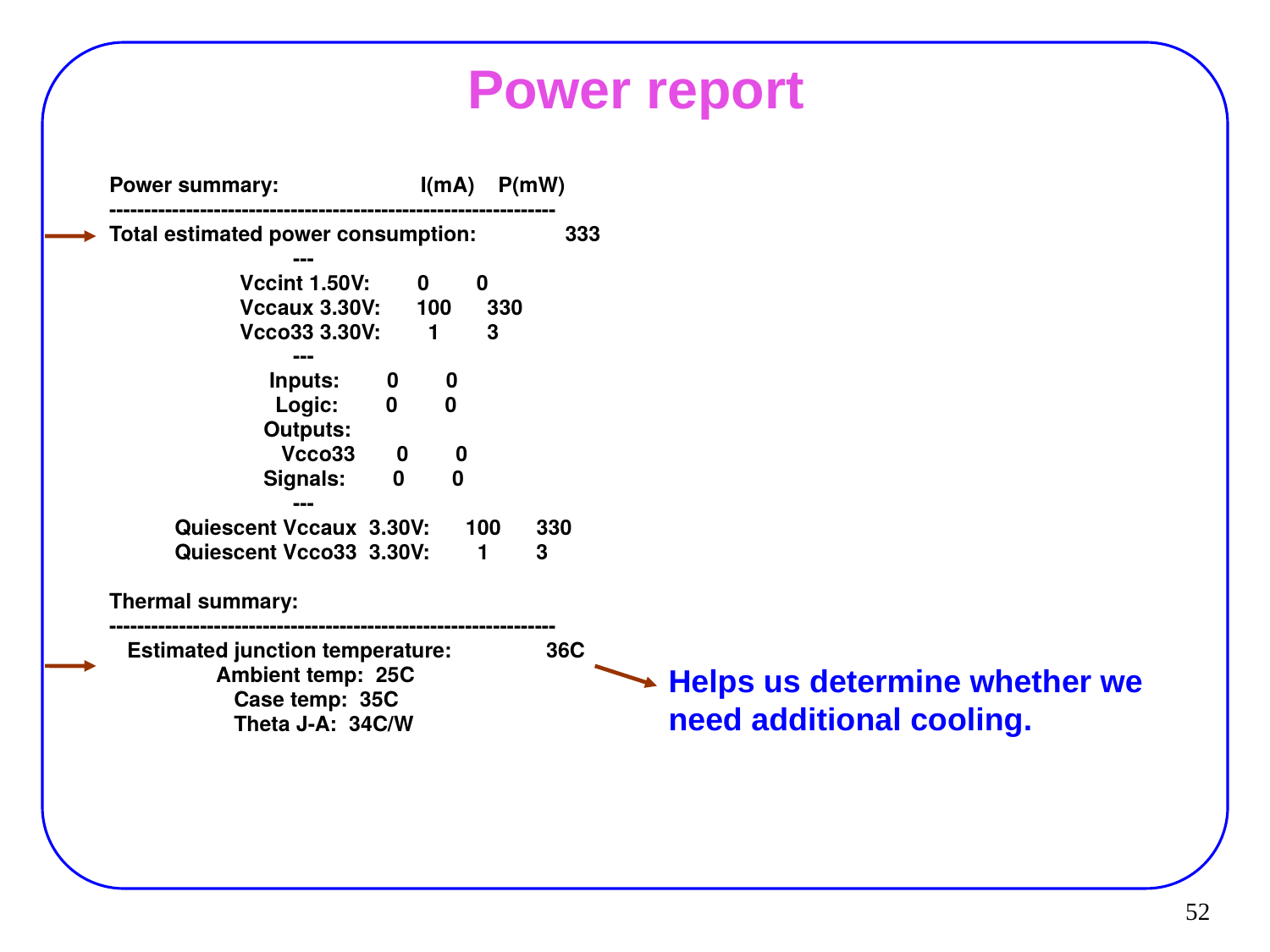

52
# Power report
Power summary:                        I(mA)    P(mW)
----------------------------------------------------------------
Total estimated power consumption:               333
                               ---
                      Vccint 1.50V:        0        0
                      Vccaux 3.30V:      100      330
                      Vcco33 3.30V:        1        3
                               ---
                           Inputs:        0        0
                            Logic:        0        0
                          Outputs:
                             Vcco33       0        0
                          Signals:        0        0
                               ---
           Quiescent Vccaux  3.30V:      100      330
           Quiescent Vcco33  3.30V:        1        3

Thermal summary:
----------------------------------------------------------------
   Estimated junction temperature:                36C
                  Ambient temp:  25C
                     Case temp:  35C
                     Theta J-A:  34C/W

Helps us determine whether we need additional cooling.